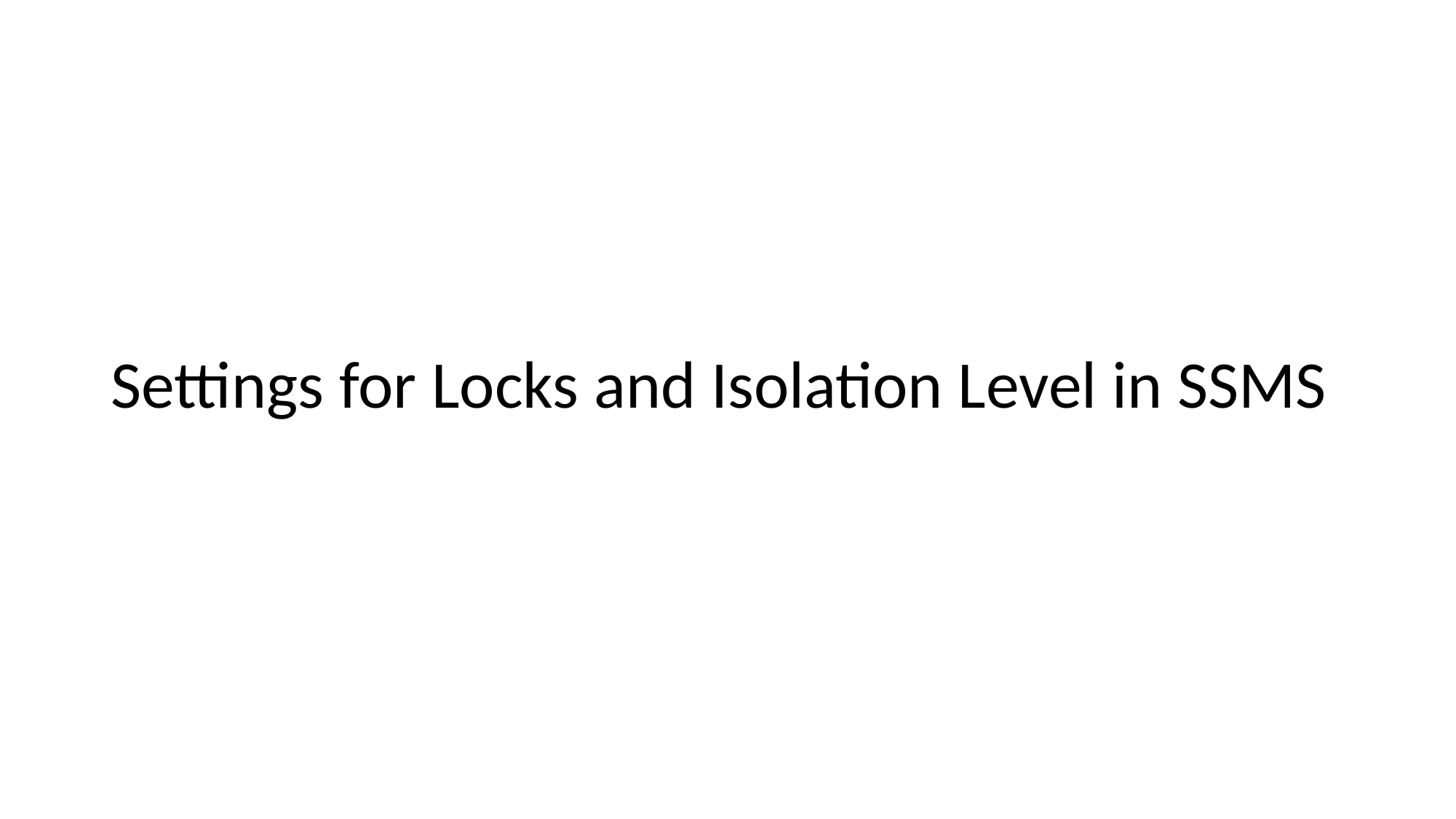

# Settings for Locks and Isolation Level in SSMS